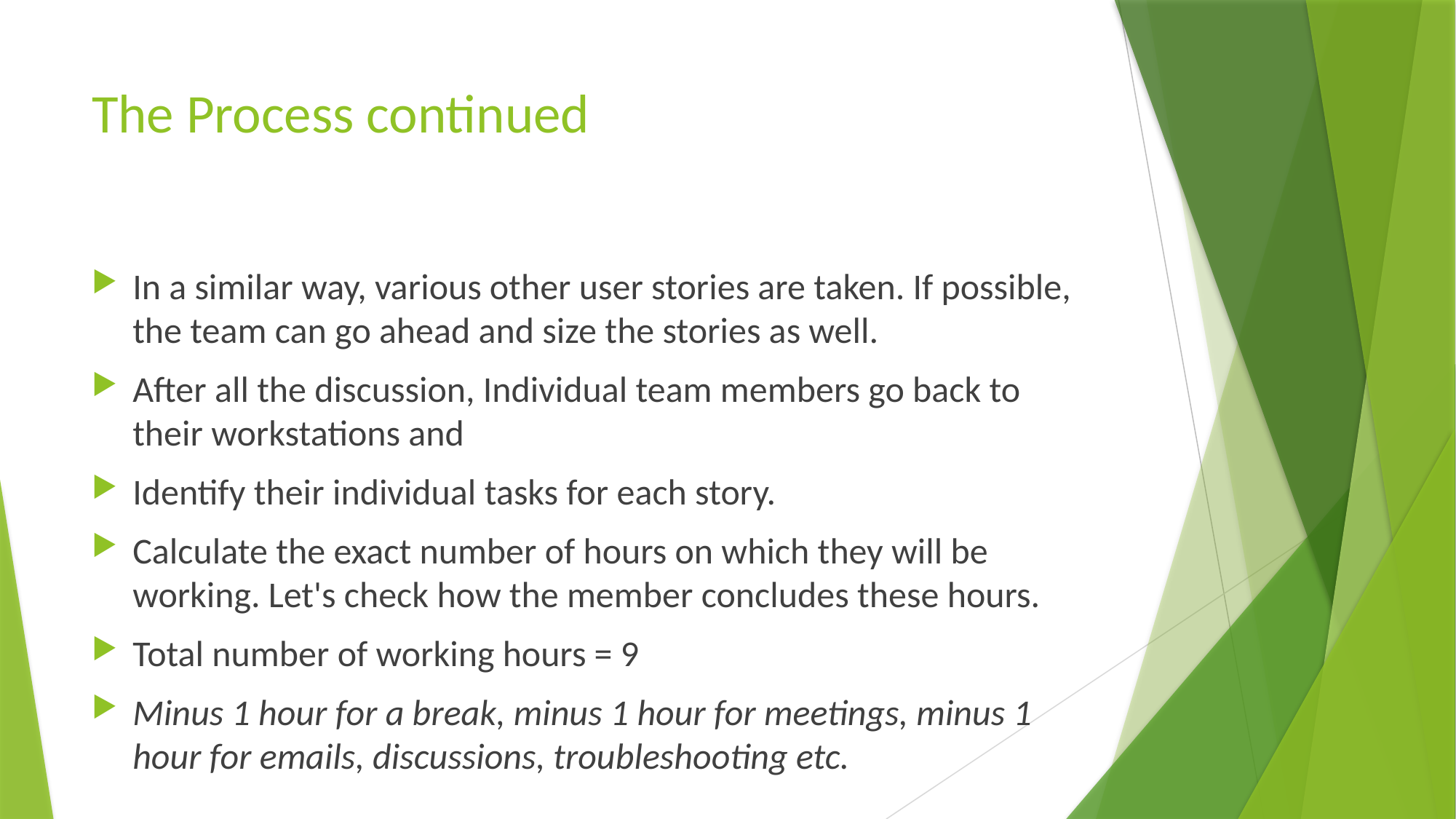

# The Process continued
In a similar way, various other user stories are taken. If possible, the team can go ahead and size the stories as well.
After all the discussion, Individual team members go back to their workstations and
Identify their individual tasks for each story.
Calculate the exact number of hours on which they will be working. Let's check how the member concludes these hours.
Total number of working hours = 9
Minus 1 hour for a break, minus 1 hour for meetings, minus 1 hour for emails, discussions, troubleshooting etc.